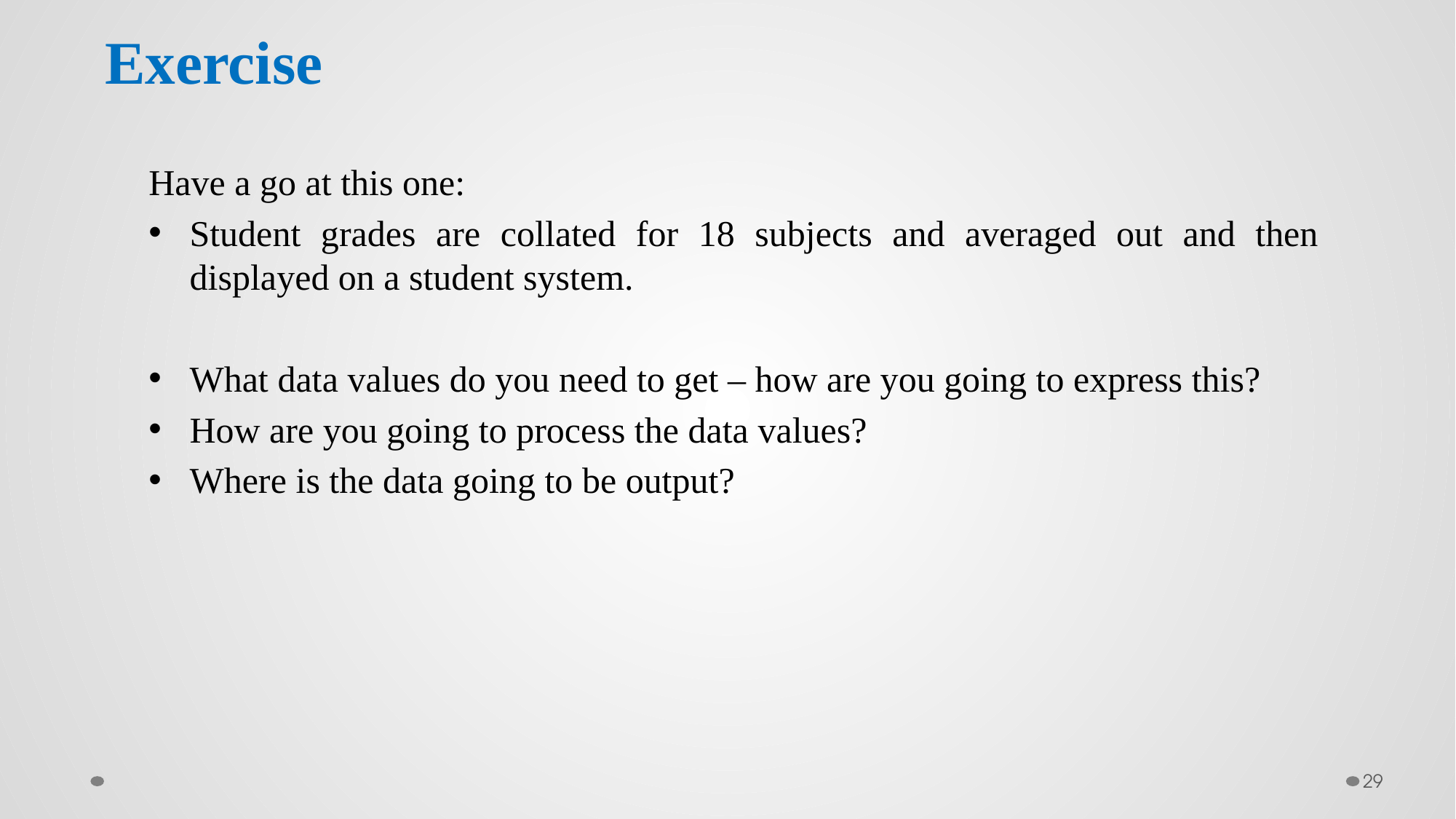

# Exercise
Have a go at this one:
Student grades are collated for 18 subjects and averaged out and then displayed on a student system.

What data values do you need to get – how are you going to express this?
How are you going to process the data values?
Where is the data going to be output?
29